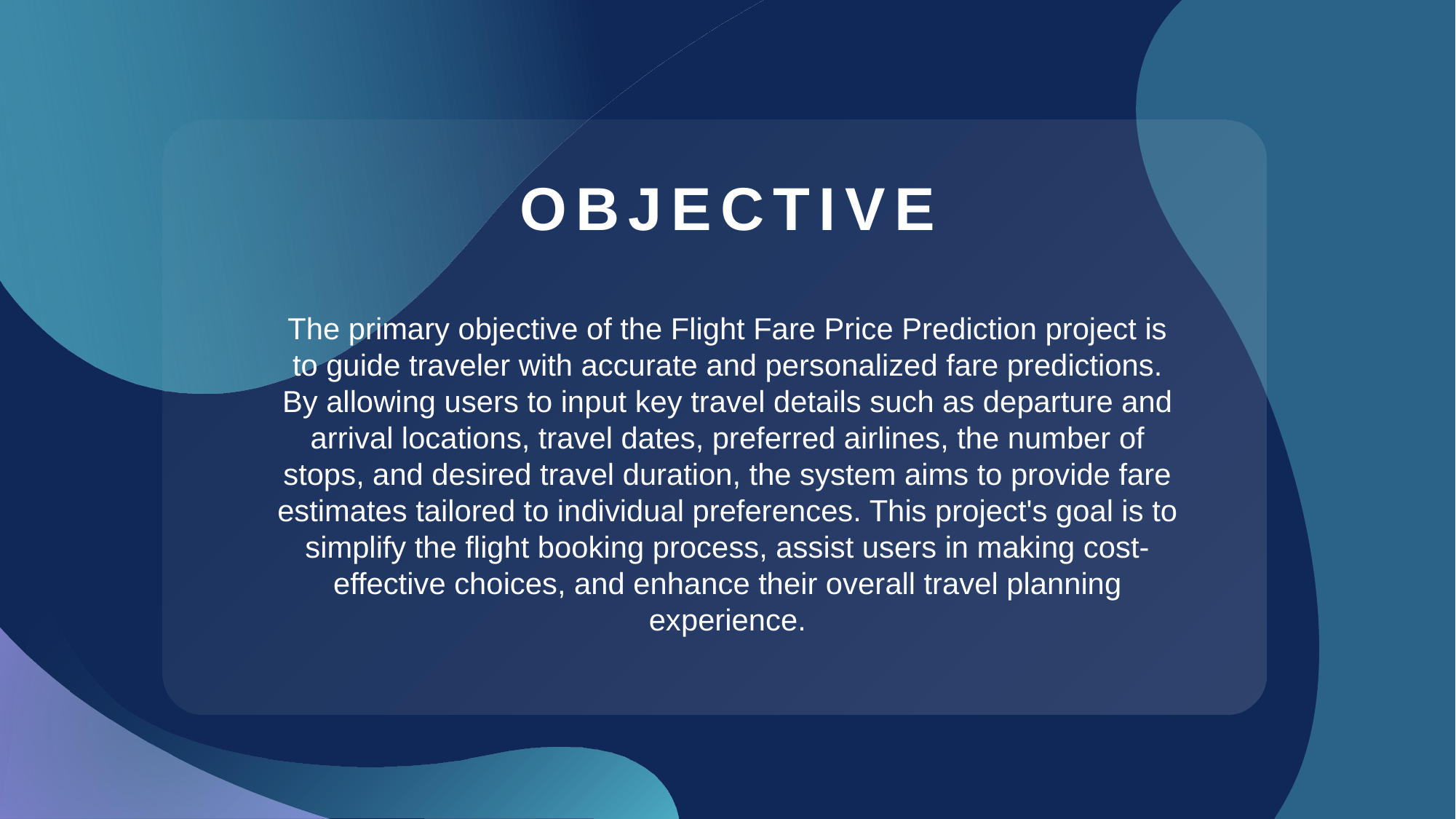

# Objective
The primary objective of the Flight Fare Price Prediction project is to guide traveler with accurate and personalized fare predictions. By allowing users to input key travel details such as departure and arrival locations, travel dates, preferred airlines, the number of stops, and desired travel duration, the system aims to provide fare estimates tailored to individual preferences. This project's goal is to simplify the flight booking process, assist users in making cost-effective choices, and enhance their overall travel planning experience.